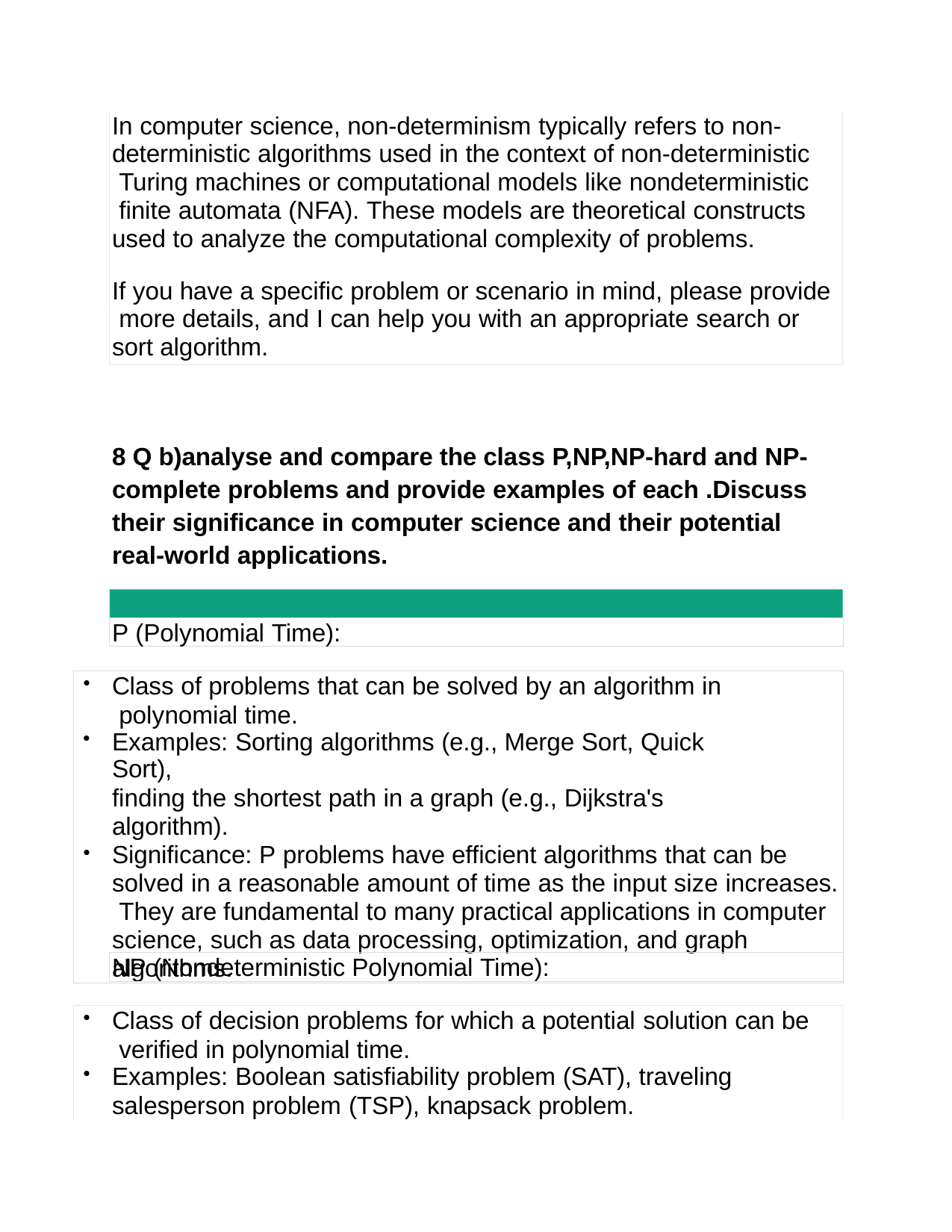

In computer science, non-determinism typically refers to non-  deterministic algorithms used in the context of non-deterministic  Turing machines or computational models like nondeterministic  finite automata (NFA). These models are theoretical constructs  used to analyze the computational complexity of problems.
If you have a specific problem or scenario in mind, please provide  more details, and I can help you with an appropriate search or  sort algorithm.

8 Q b)analyse and compare the class P,NP,NP-hard and NP-  complete problems and provide examples of each .Discuss  their significance in computer science and their potential  real-world applications.

P (Polynomial Time):
Class of problems that can be solved by an algorithm in  polynomial time.
Examples: Sorting algorithms (e.g., Merge Sort, Quick Sort),
finding the shortest path in a graph (e.g., Dijkstra's algorithm).
Significance: P problems have efficient algorithms that can be  solved in a reasonable amount of time as the input size increases.  They are fundamental to many practical applications in computer  science, such as data processing, optimization, and graph  algorithms.
NP (Nondeterministic Polynomial Time):
Class of decision problems for which a potential solution can be  verified in polynomial time.
Examples: Boolean satisfiability problem (SAT), traveling
salesperson problem (TSP), knapsack problem.